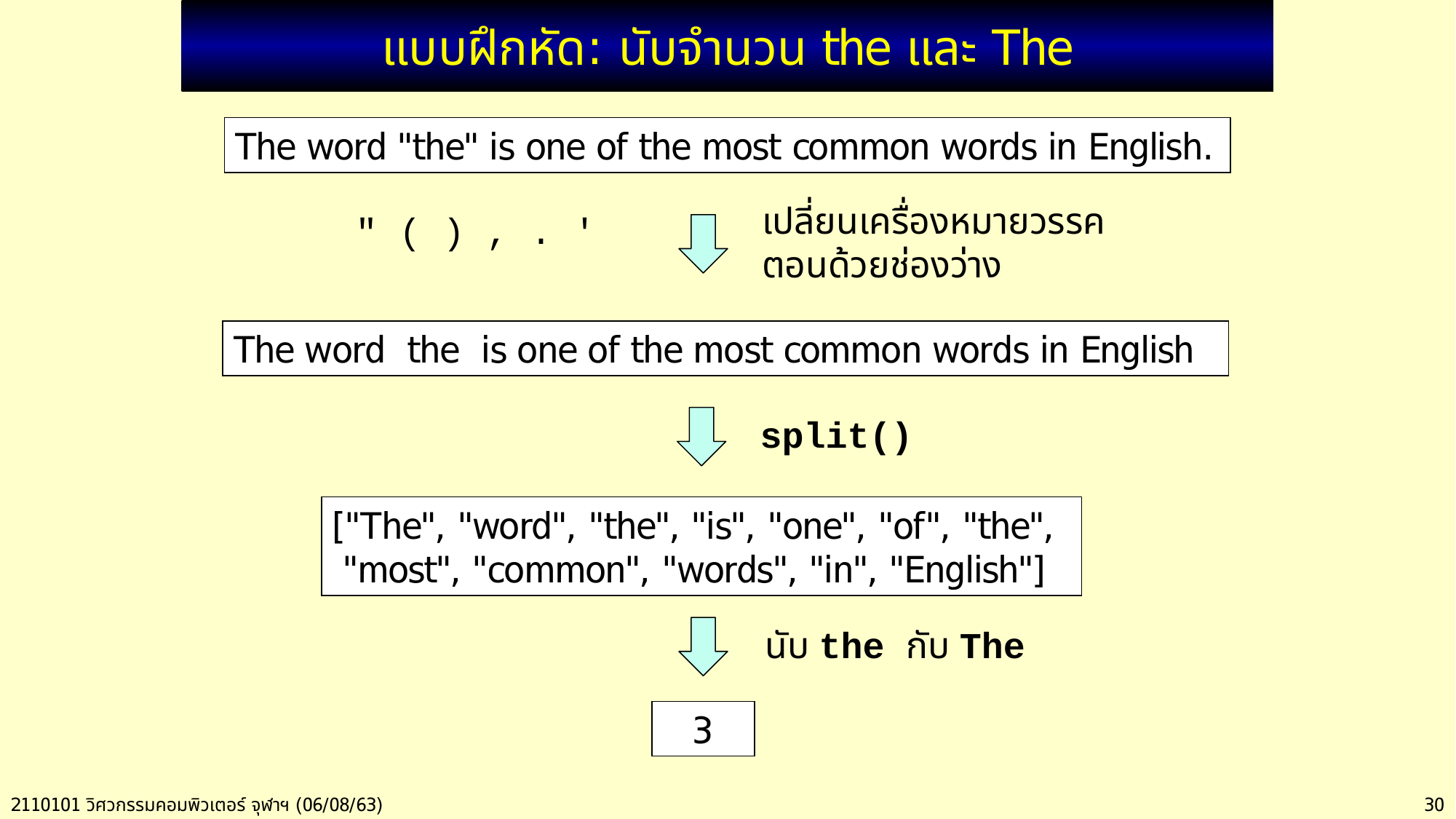

# แบบฝึกหัด: นับจำนวน the และ The
The word "the" is one of the most common words in English.
เปลี่ยนเครื่องหมายวรรคตอนด้วยช่องว่าง
" ( ) , . '

The word  the  is one of the most common words in English
split()

["The", "word", "the", "is", "one", "of", "the",
 "most", "common", "words", "in", "English"]
นับ the กับ The

3